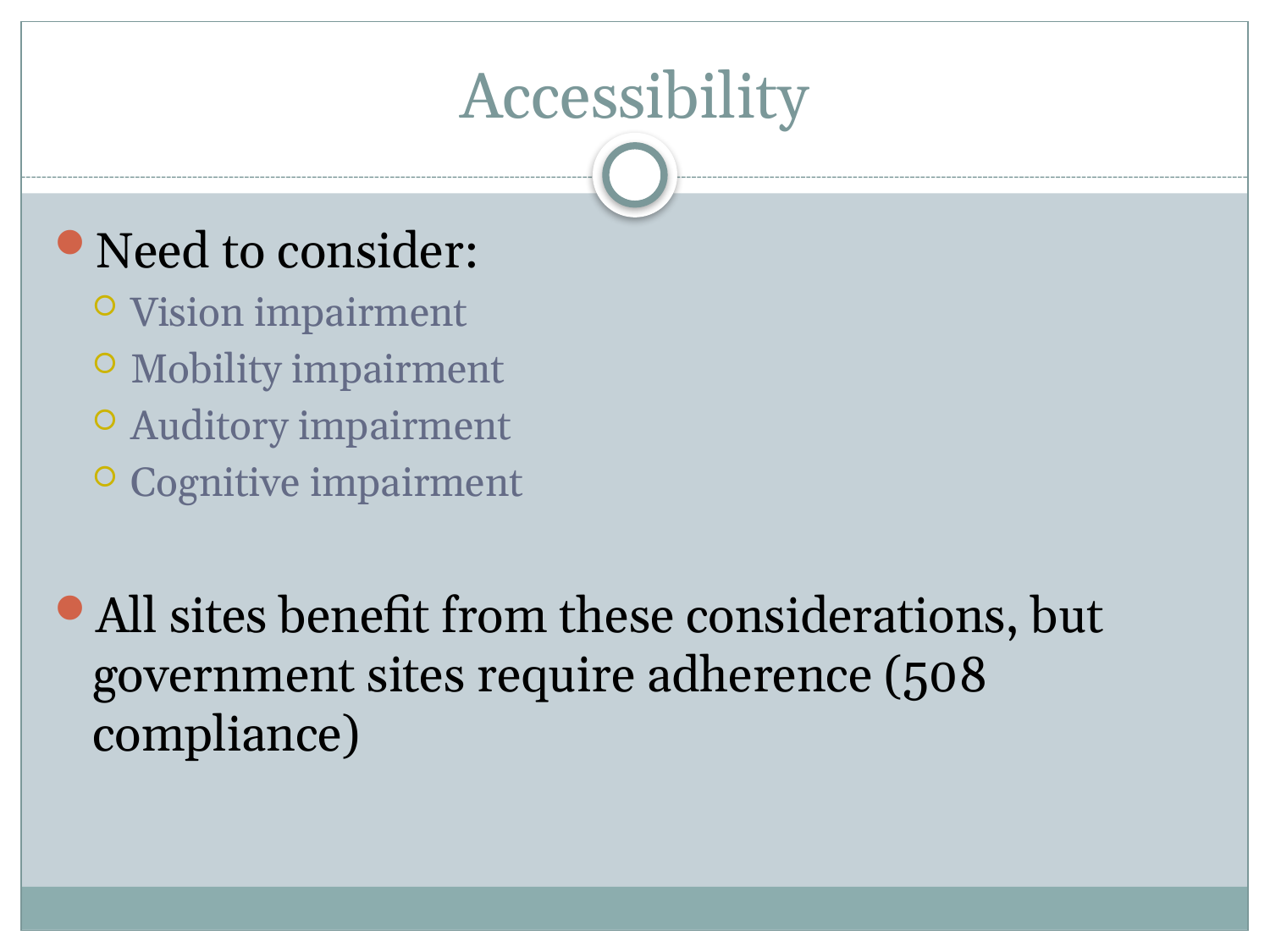

# Accessibility
Need to consider:
Vision impairment
Mobility impairment
Auditory impairment
Cognitive impairment

All sites benefit from these considerations, but government sites require adherence (508 compliance)